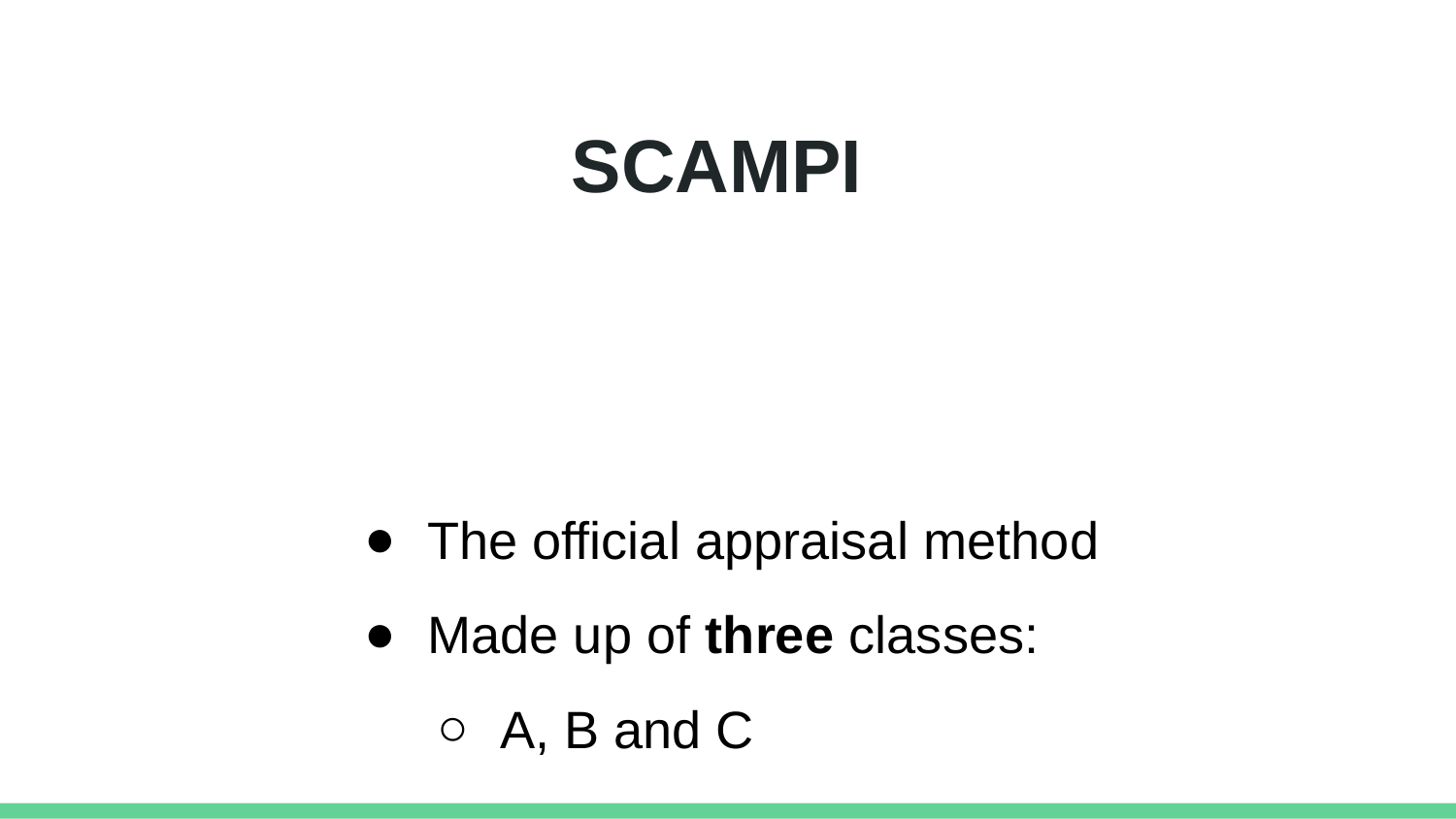

# SCAMPI
The official appraisal method
Made up of three classes:
A, B and C